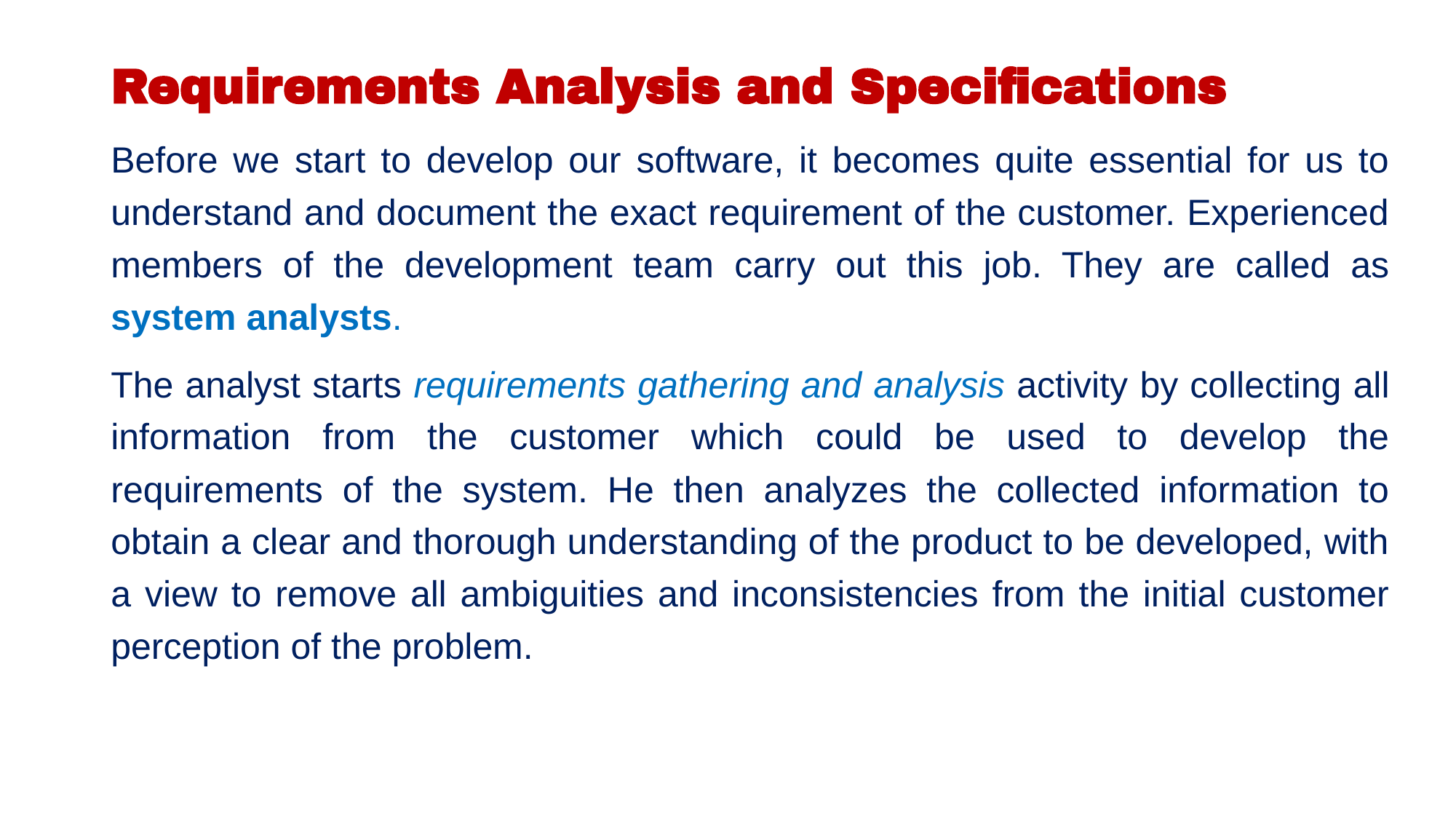

# Requirements Analysis and Specifications
Before we start to develop our software, it becomes quite essential for us to understand and document the exact requirement of the customer. Experienced members of the development team carry out this job. They are called as system analysts.
The analyst starts requirements gathering and analysis activity by collecting all information from the customer which could be used to develop the requirements of the system. He then analyzes the collected information to obtain a clear and thorough understanding of the product to be developed, with a view to remove all ambiguities and inconsistencies from the initial customer perception of the problem.